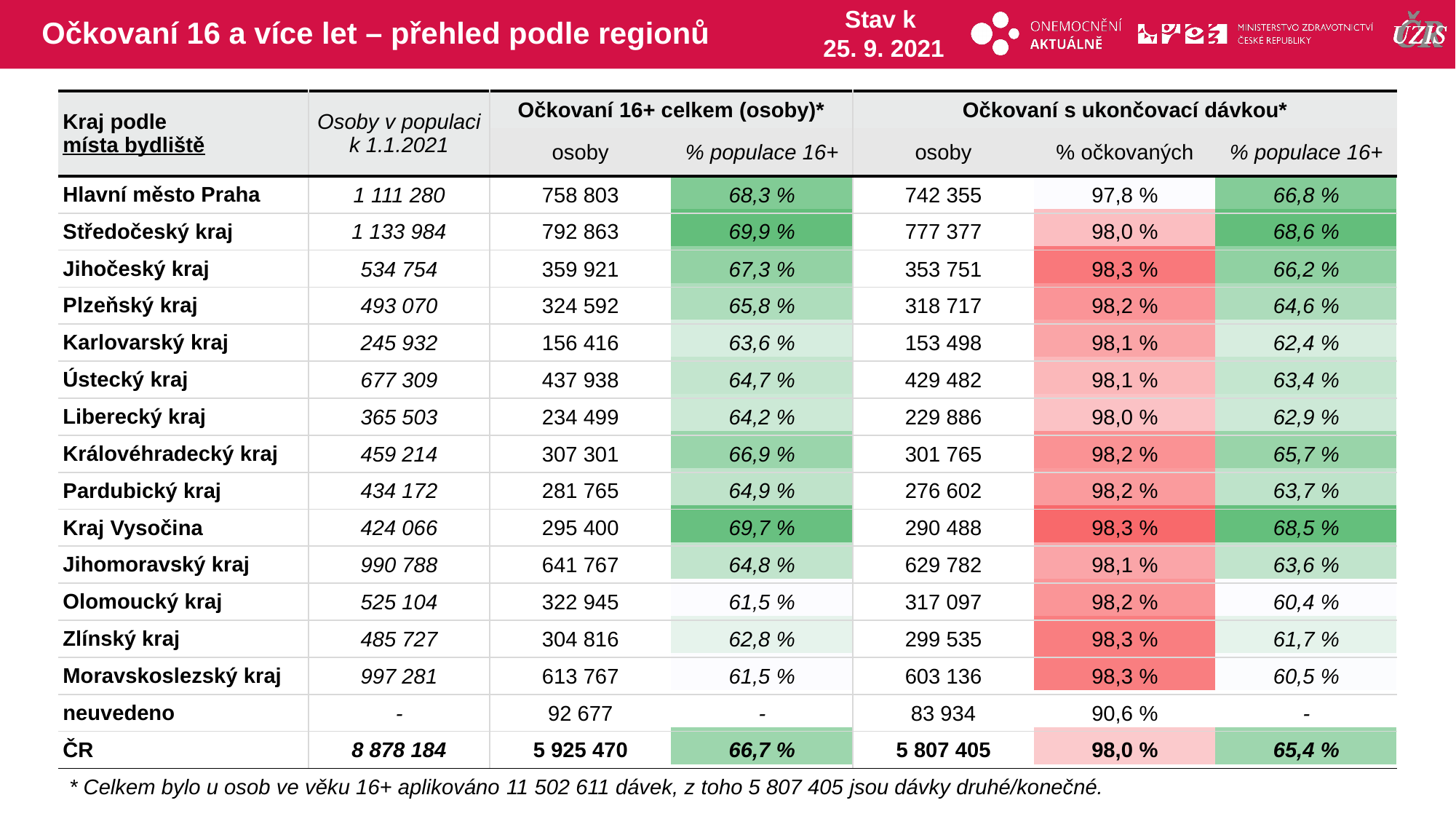

# Očkovaní 16 a více let – přehled podle regionů
Stav k
25. 9. 2021
| Kraj podle místa bydliště | Osoby v populaci k 1.1.2021 | Očkovaní 16+ celkem (osoby)\* |  | Očkovaní s ukončovací dávkou\* |  |  |
| --- | --- | --- | --- | --- | --- | --- |
|  |  | osoby | % populace 16+ | osoby | % očkovaných | % populace 16+ |
| Hlavní město Praha | 1 111 280 | 758 803 | 68,3 % | 742 355 | 97,8 % | 66,8 % |
| Středočeský kraj | 1 133 984 | 792 863 | 69,9 % | 777 377 | 98,0 % | 68,6 % |
| Jihočeský kraj | 534 754 | 359 921 | 67,3 % | 353 751 | 98,3 % | 66,2 % |
| Plzeňský kraj | 493 070 | 324 592 | 65,8 % | 318 717 | 98,2 % | 64,6 % |
| Karlovarský kraj | 245 932 | 156 416 | 63,6 % | 153 498 | 98,1 % | 62,4 % |
| Ústecký kraj | 677 309 | 437 938 | 64,7 % | 429 482 | 98,1 % | 63,4 % |
| Liberecký kraj | 365 503 | 234 499 | 64,2 % | 229 886 | 98,0 % | 62,9 % |
| Královéhradecký kraj | 459 214 | 307 301 | 66,9 % | 301 765 | 98,2 % | 65,7 % |
| Pardubický kraj | 434 172 | 281 765 | 64,9 % | 276 602 | 98,2 % | 63,7 % |
| Kraj Vysočina | 424 066 | 295 400 | 69,7 % | 290 488 | 98,3 % | 68,5 % |
| Jihomoravský kraj | 990 788 | 641 767 | 64,8 % | 629 782 | 98,1 % | 63,6 % |
| Olomoucký kraj | 525 104 | 322 945 | 61,5 % | 317 097 | 98,2 % | 60,4 % |
| Zlínský kraj | 485 727 | 304 816 | 62,8 % | 299 535 | 98,3 % | 61,7 % |
| Moravskoslezský kraj | 997 281 | 613 767 | 61,5 % | 603 136 | 98,3 % | 60,5 % |
| neuvedeno | - | 92 677 | - | 83 934 | 90,6 % | - |
| ČR | 8 878 184 | 5 925 470 | 66,7 % | 5 807 405 | 98,0 % | 65,4 % |
|  |  |  |  |  |  |
| --- | --- | --- | --- | --- | --- |
|  |  |  |  |  |  |
|  |  |  |  |  |  |
|  |  |  |  |  |  |
|  |  |  |  |  |  |
|  |  |  |  |  |  |
|  |  |  |  |  |  |
|  |  |  |  |  |  |
|  |  |  |  |  |  |
|  |  |  |  |  |  |
|  |  |  |  |  |  |
|  |  |  |  |  |  |
|  |  |  |  |  |  |
|  |  |  |  |  |  |
|  |  |  |  |  |  |
|  |  |  |  |  |  |
* Celkem bylo u osob ve věku 16+ aplikováno 11 502 611 dávek, z toho 5 807 405 jsou dávky druhé/konečné.